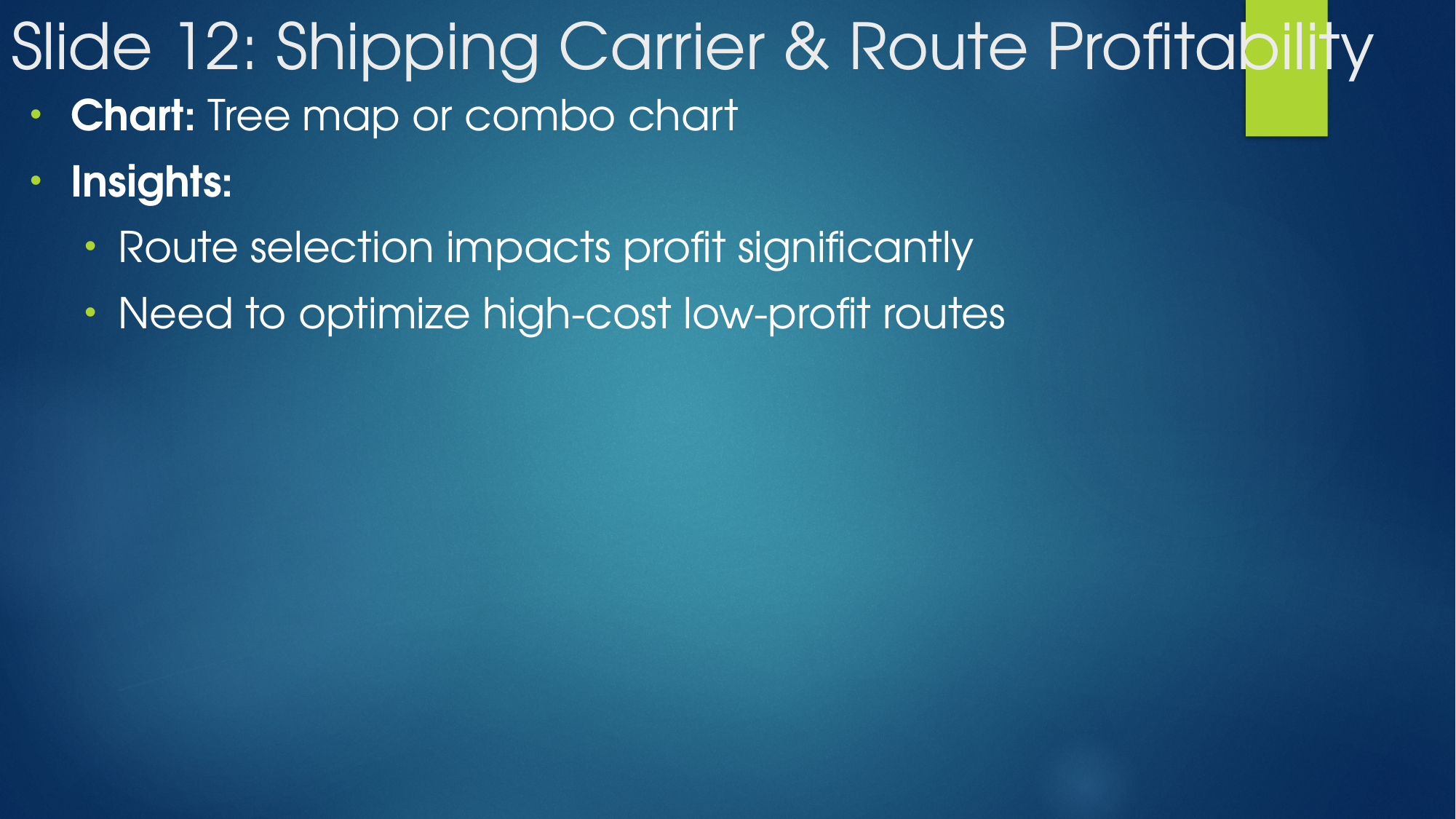

# Slide 12: Shipping Carrier & Route Profitability
Chart: Tree map or combo chart
Insights:
Route selection impacts profit significantly
Need to optimize high-cost low-profit routes